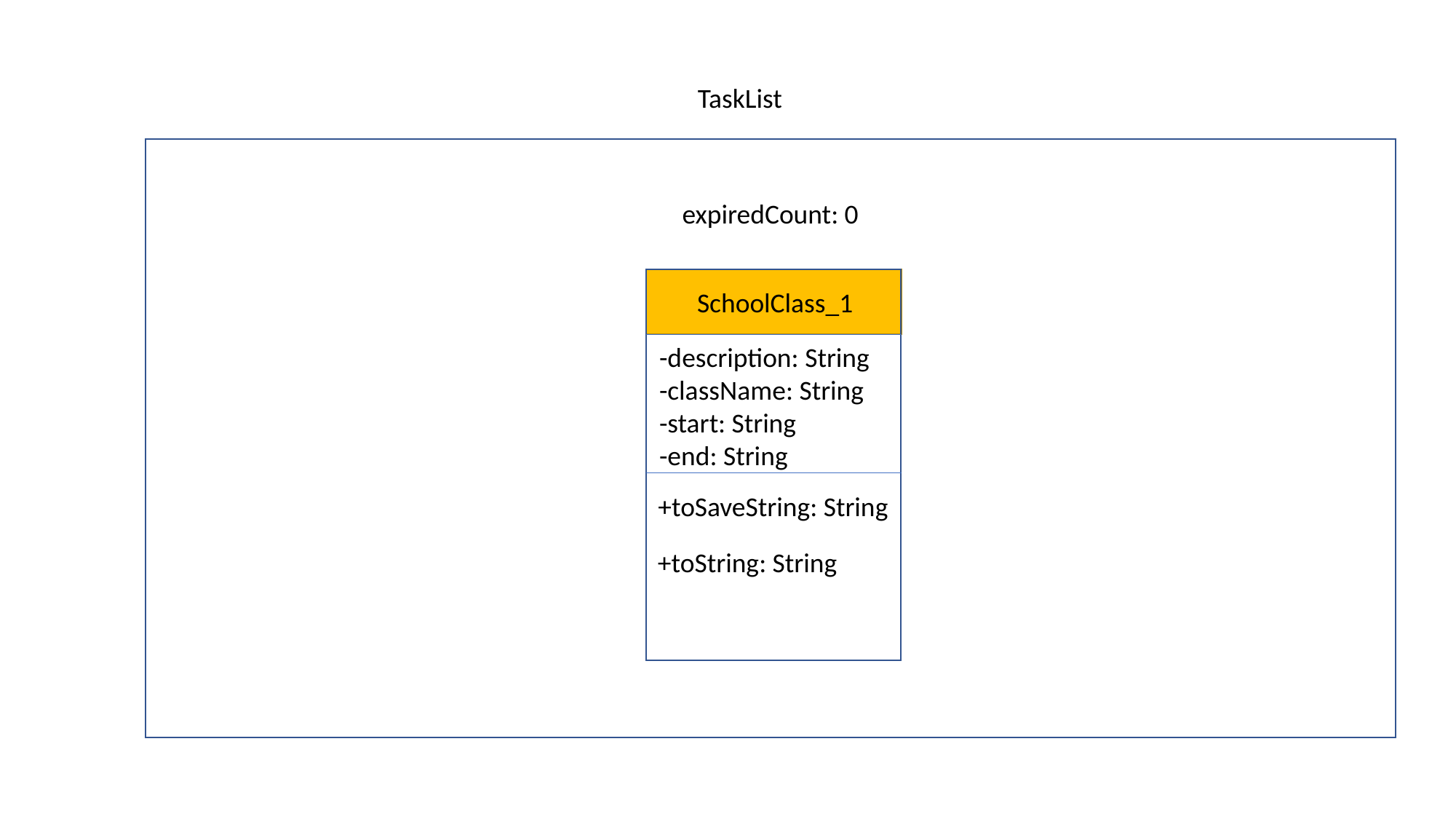

TaskList

expiredCount: 0

SchoolClass_1
-description: String
-className: String
-start: String
-end: String
+toSaveString: String
+toString: String